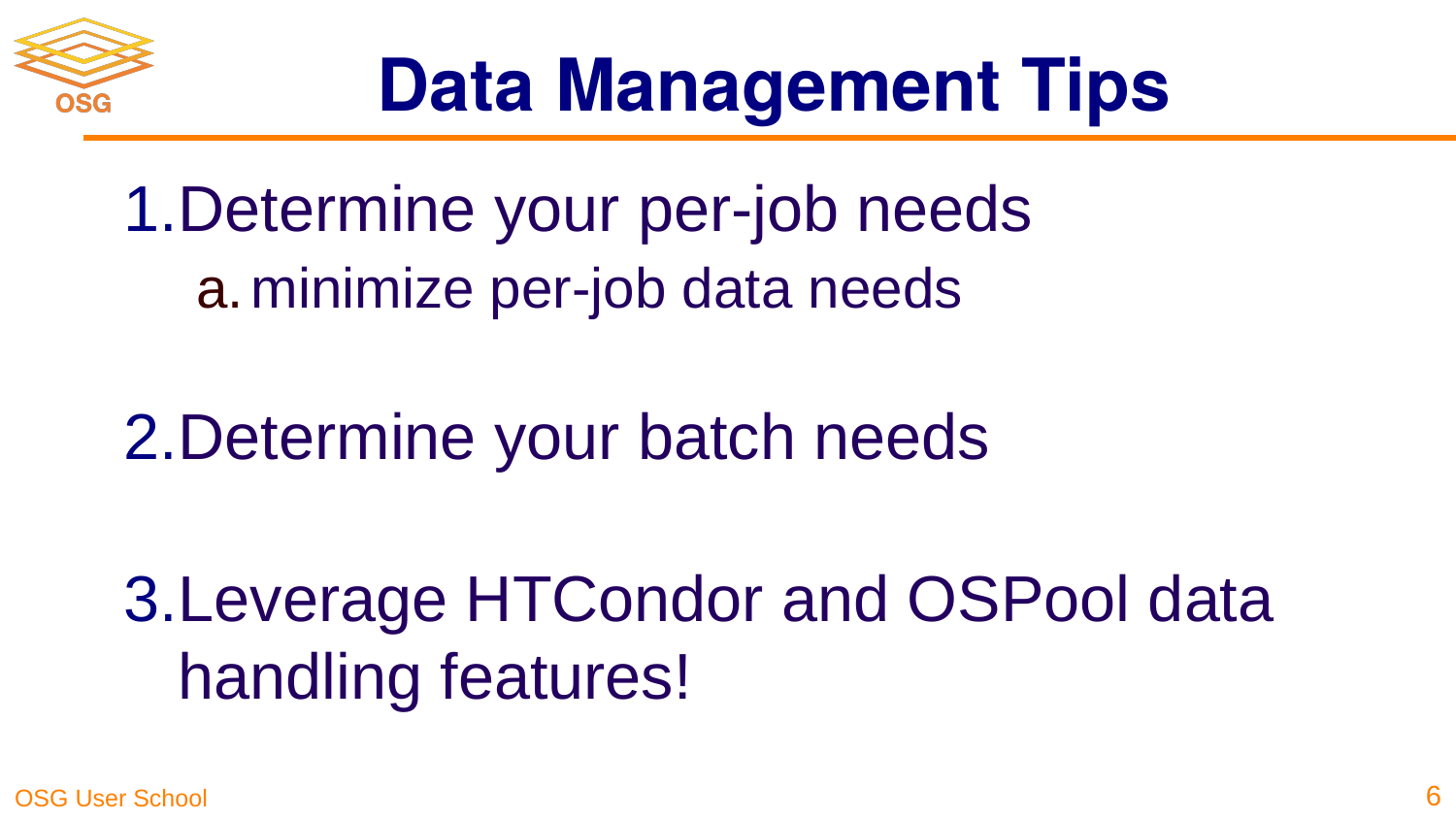

# Data Management Tips
Determine your per-job needs
minimize per-job data needs
Determine your batch needs
Leverage HTCondor and OSPool data handling features!
6